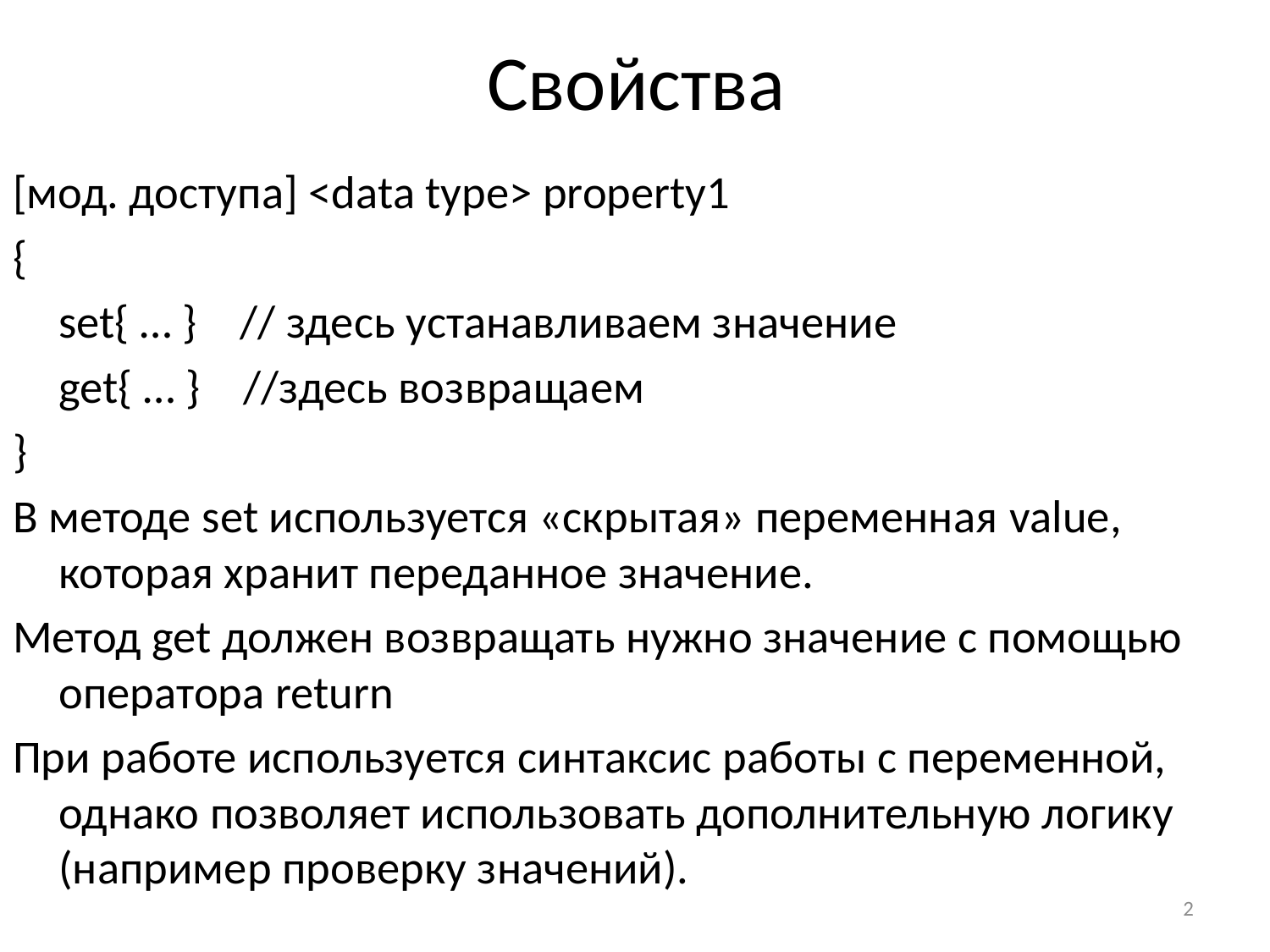

# Свойства
[мод. доступа] <data type> property1
{
		set{ … }    // здесь устанавливаем значение
		get{ … }    //здесь возвращаем
}
В методе set используется «скрытая» переменная value, которая хранит переданное значение.
Метод get должен возвращать нужно значение с помощью оператора return
При работе используется синтаксис работы с переменной, однако позволяет использовать дополнительную логику (например проверку значений).
2